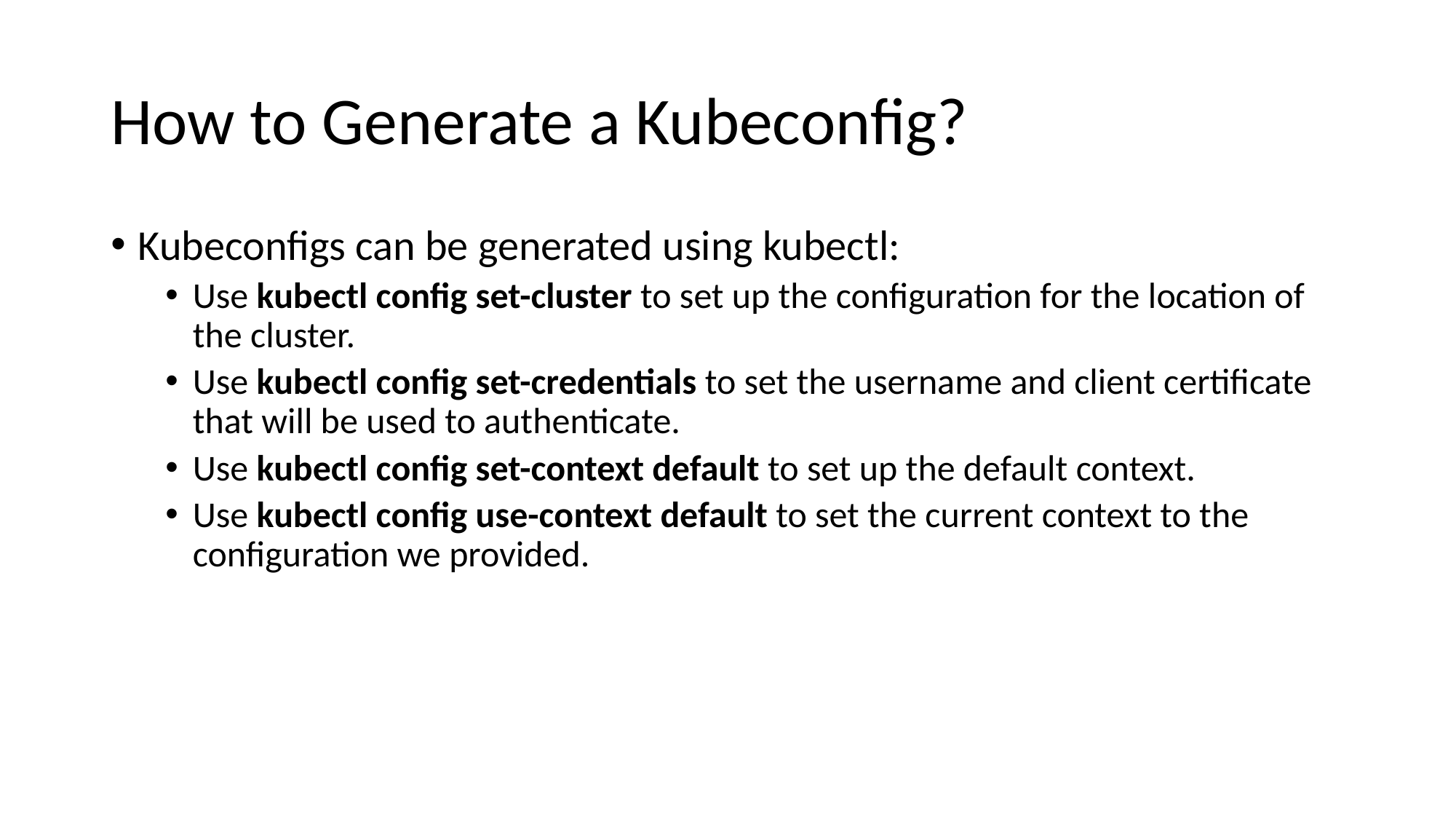

# How to Generate a Kubeconfig?
Kubeconfigs can be generated using kubectl:
Use kubectl config set-cluster to set up the configuration for the location of the cluster.
Use kubectl config set-credentials to set the username and client certificate that will be used to authenticate.
Use kubectl config set-context default to set up the default context.
Use kubectl config use-context default to set the current context to the configuration we provided.